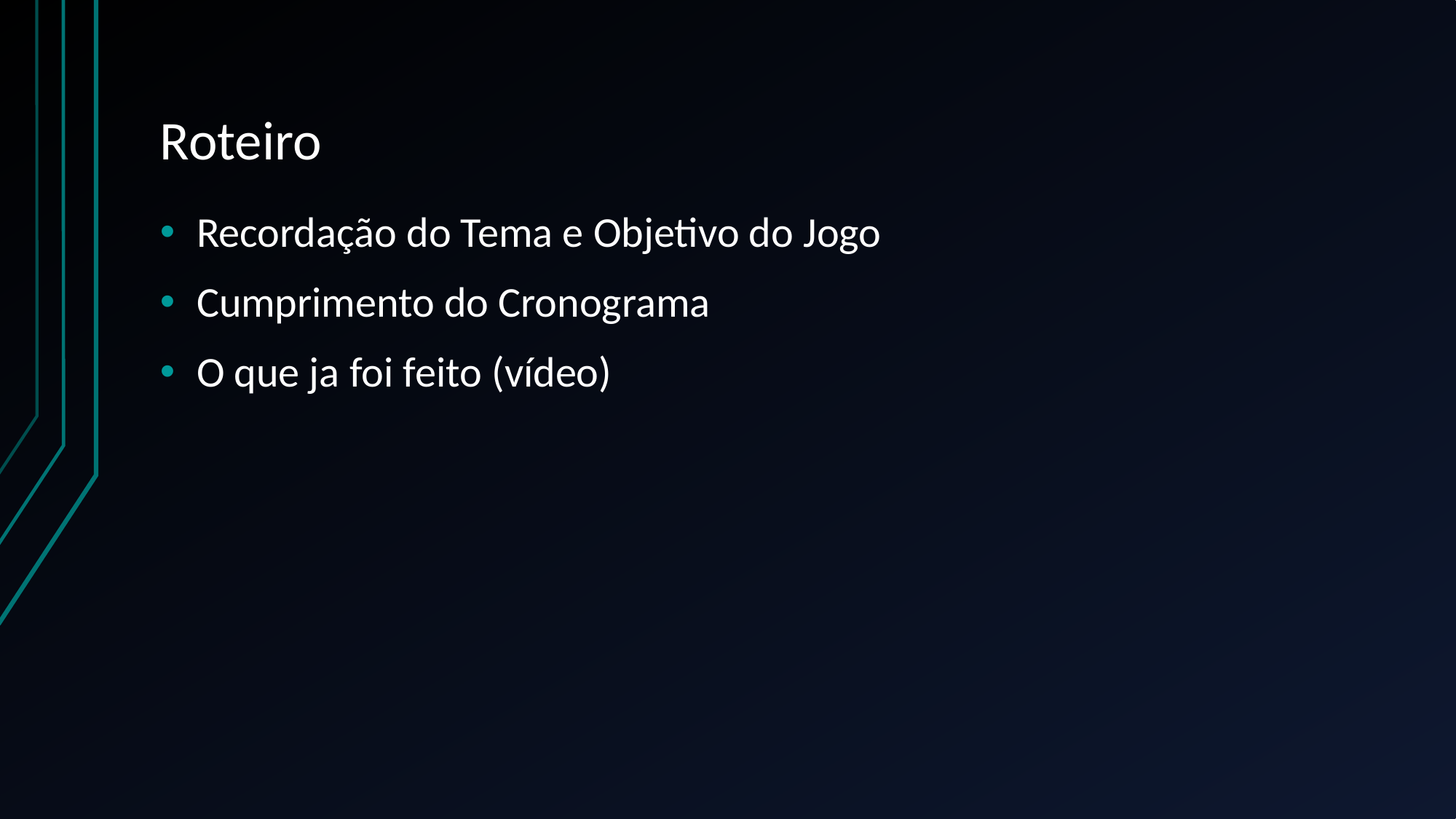

# Roteiro
Recordação do Tema e Objetivo do Jogo
Cumprimento do Cronograma
O que ja foi feito (vídeo)